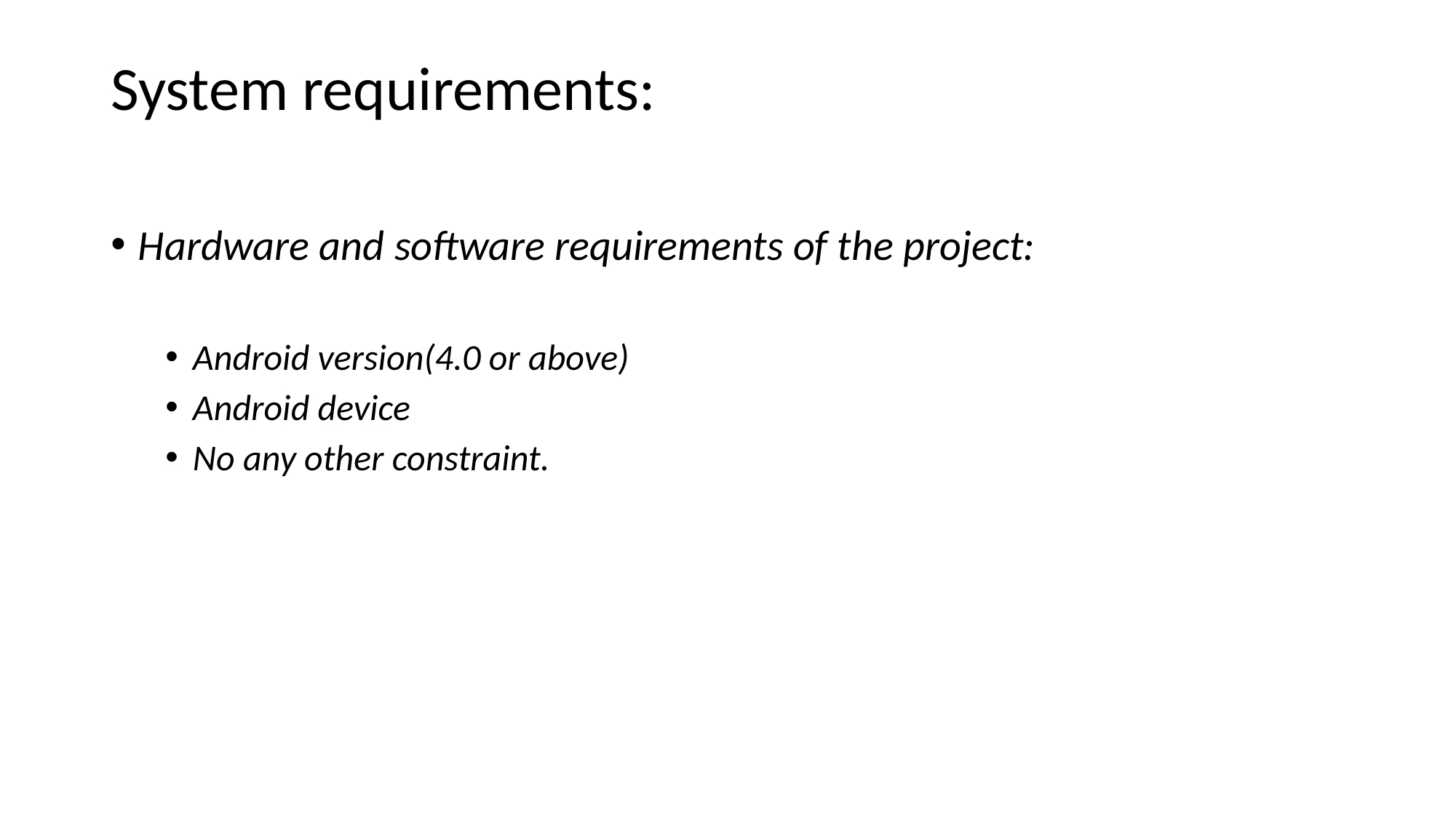

# System requirements:
Hardware and software requirements of the project:

Android version(4.0 or above)
Android device
No any other constraint.